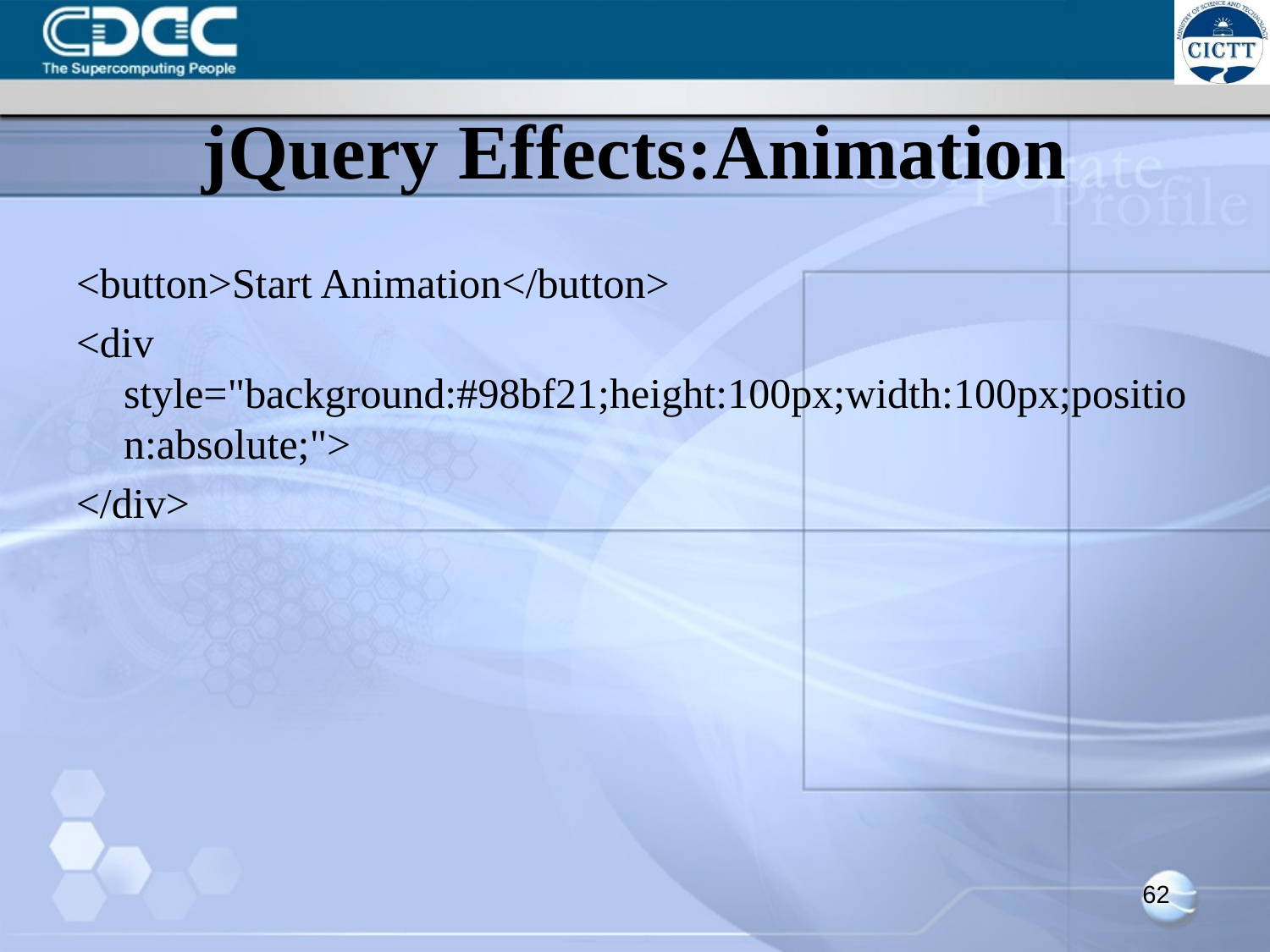

# jQuery Effects:Animation
<button>Start Animation</button>
<div style="background:#98bf21;height:100px;width:100px;position:absolute;">
</div>